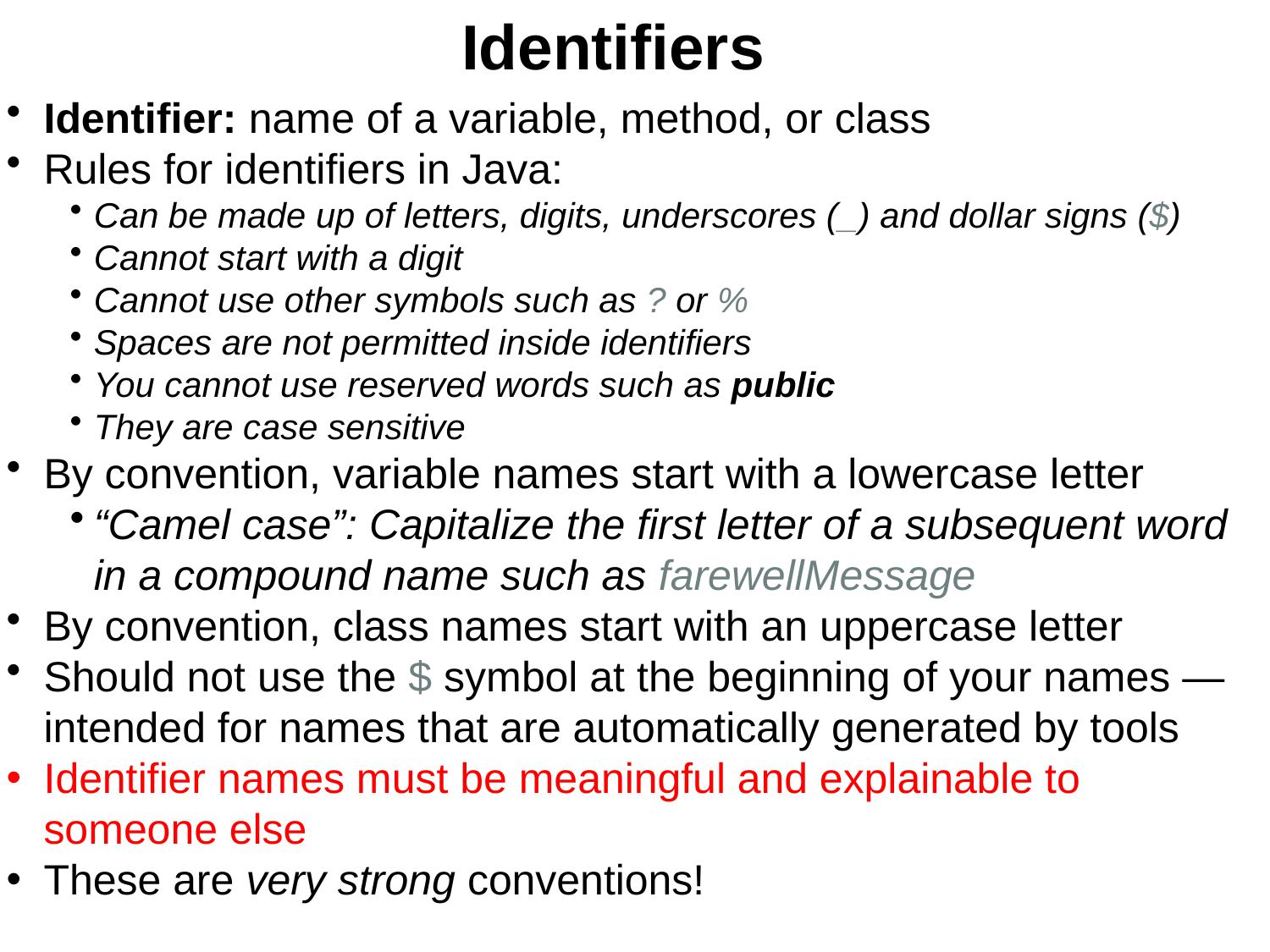

Identifiers
Identifier: name of a variable, method, or class
Rules for identifiers in Java:
Can be made up of letters, digits, underscores (_) and dollar signs ($)
Cannot start with a digit
Cannot use other symbols such as ? or %
Spaces are not permitted inside identifiers
You cannot use reserved words such as public
They are case sensitive
By convention, variable names start with a lowercase letter
“Camel case”: Capitalize the first letter of a subsequent word in a compound name such as farewellMessage
By convention, class names start with an uppercase letter
Should not use the $ symbol at the beginning of your names — intended for names that are automatically generated by tools
Identifier names must be meaningful and explainable to someone else
These are very strong conventions!